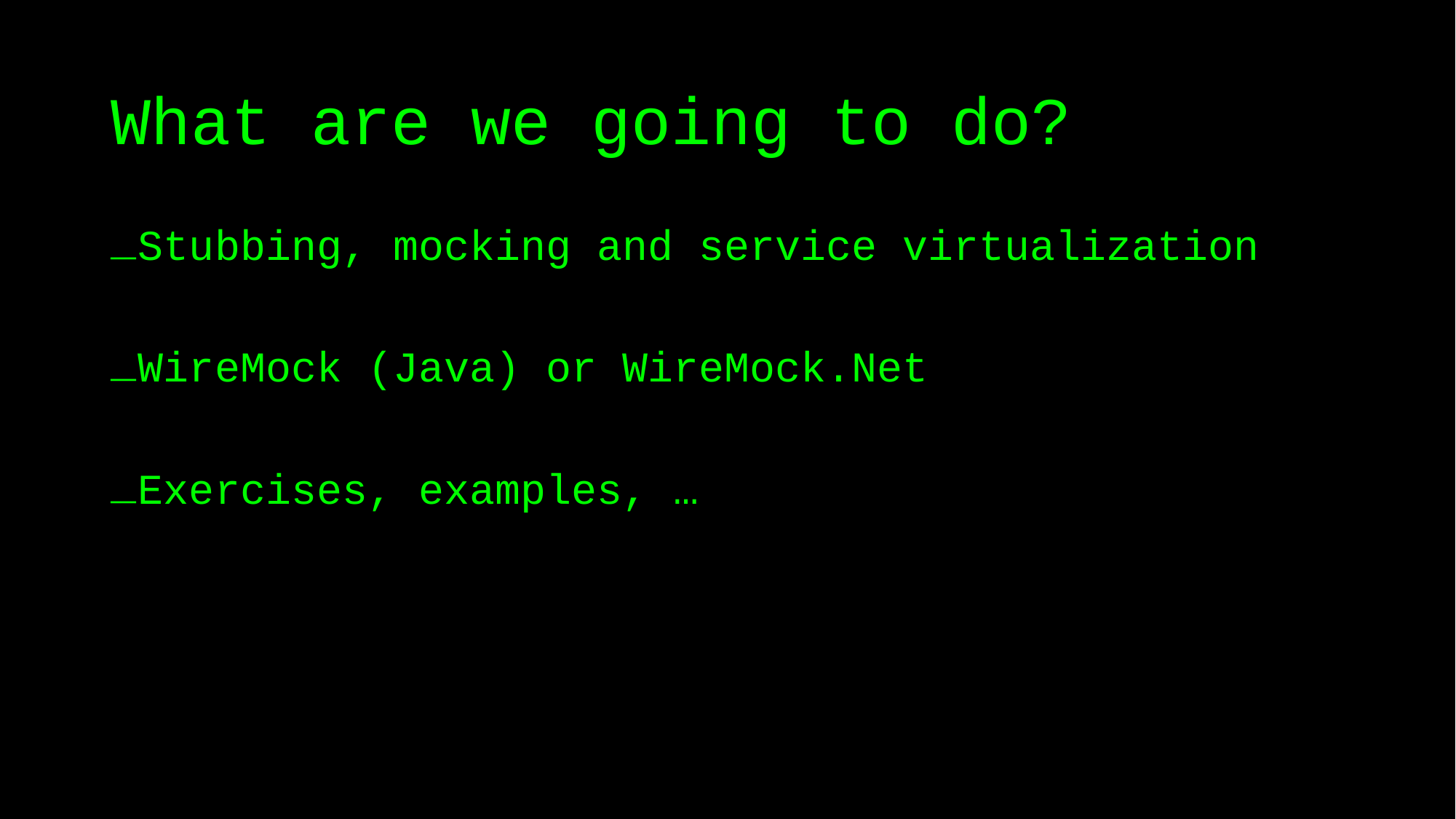

# What are we going to do?
Stubbing, mocking and service virtualization

WireMock (Java) or WireMock.Net

Exercises, examples, …